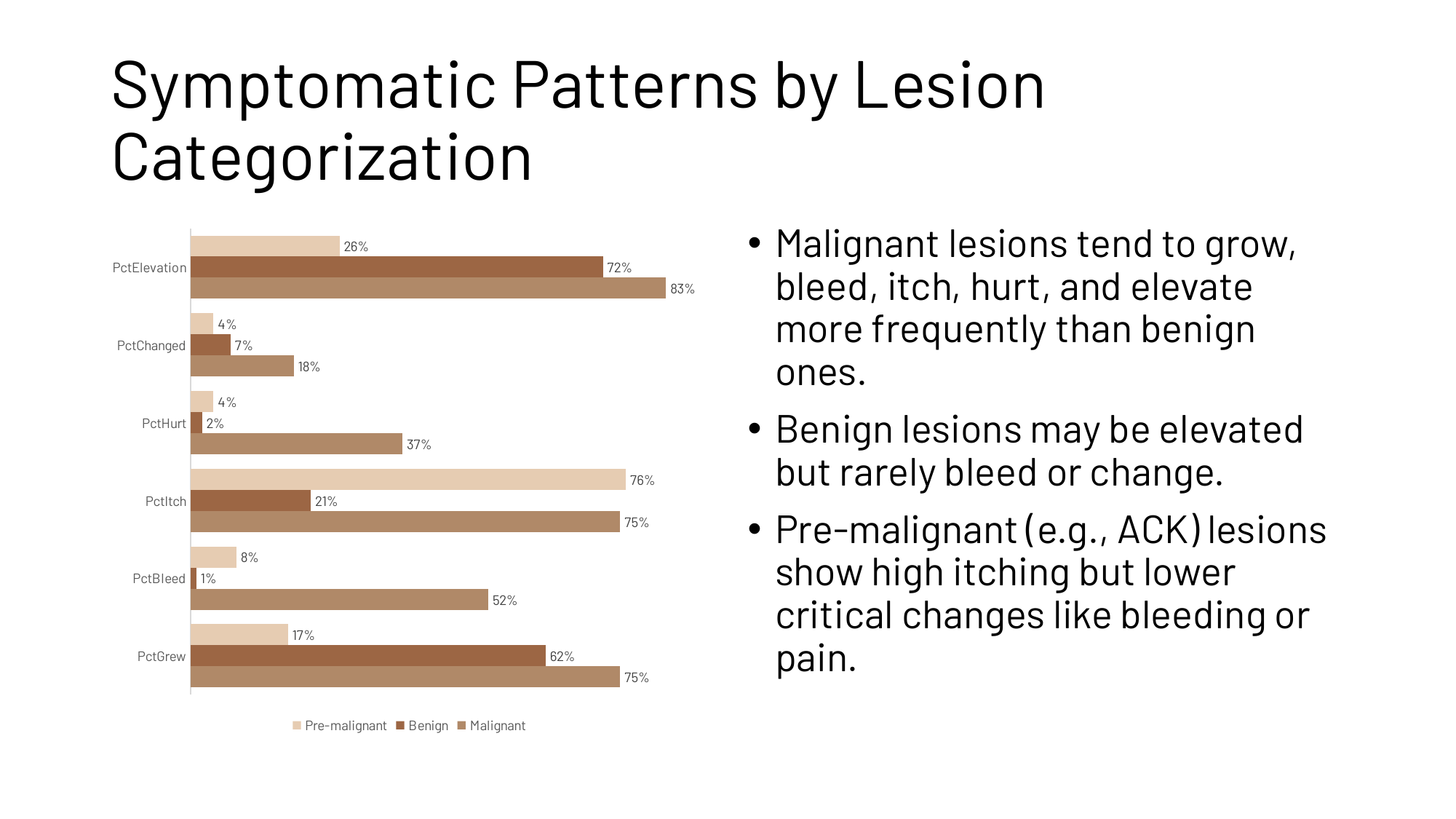

# Symptomatic Patterns by Lesion Categorization

### Chart

| Category | Malignant | Benign | Pre-malignant |
|---|---|---|---|
| PctGrew | 0.75 | 0.62 | 0.17 |
| PctBleed | 0.52 | 0.01 | 0.08 |
| PctItch | 0.75 | 0.21 | 0.76 |
| PctHurt | 0.37 | 0.02 | 0.04 |
| PctChanged | 0.18 | 0.07 | 0.04 |
| PctElevation | 0.83 | 0.72 | 0.26 |
Malignant lesions tend to grow, bleed, itch, hurt, and elevate more frequently than benign ones.
Benign lesions may be elevated but rarely bleed or change.
Pre-malignant (e.g., ACK) lesions show high itching but lower critical changes like bleeding or pain.